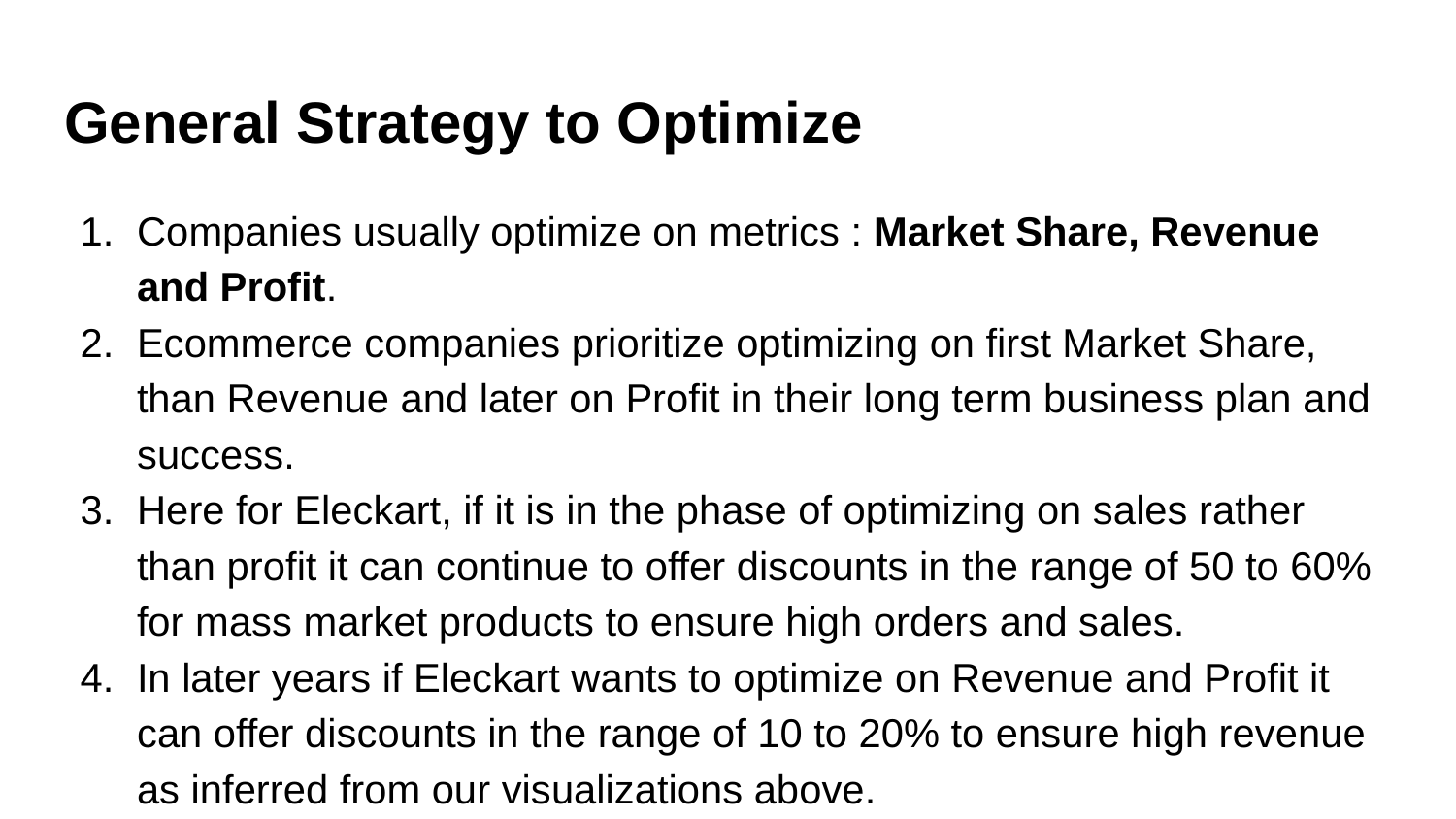

# General Strategy to Optimize
Companies usually optimize on metrics : Market Share, Revenue and Profit.
Ecommerce companies prioritize optimizing on first Market Share, than Revenue and later on Profit in their long term business plan and success.
Here for Eleckart, if it is in the phase of optimizing on sales rather than profit it can continue to offer discounts in the range of 50 to 60% for mass market products to ensure high orders and sales.
In later years if Eleckart wants to optimize on Revenue and Profit it can offer discounts in the range of 10 to 20% to ensure high revenue as inferred from our visualizations above.